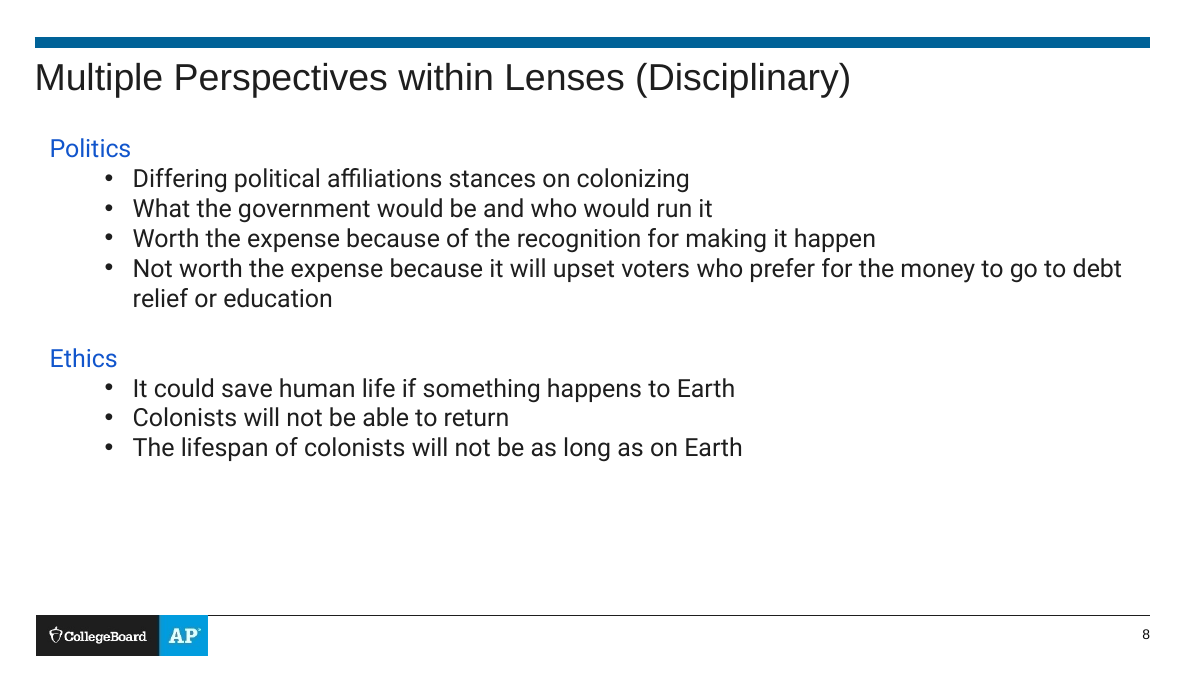

# Multiple Perspectives within Lenses (Disciplinary)
Politics
Differing political affiliations stances on colonizing
What the government would be and who would run it
Worth the expense because of the recognition for making it happen
Not worth the expense because it will upset voters who prefer for the money to go to debt relief or education

Ethics
It could save human life if something happens to Earth
Colonists will not be able to return
The lifespan of colonists will not be as long as on Earth